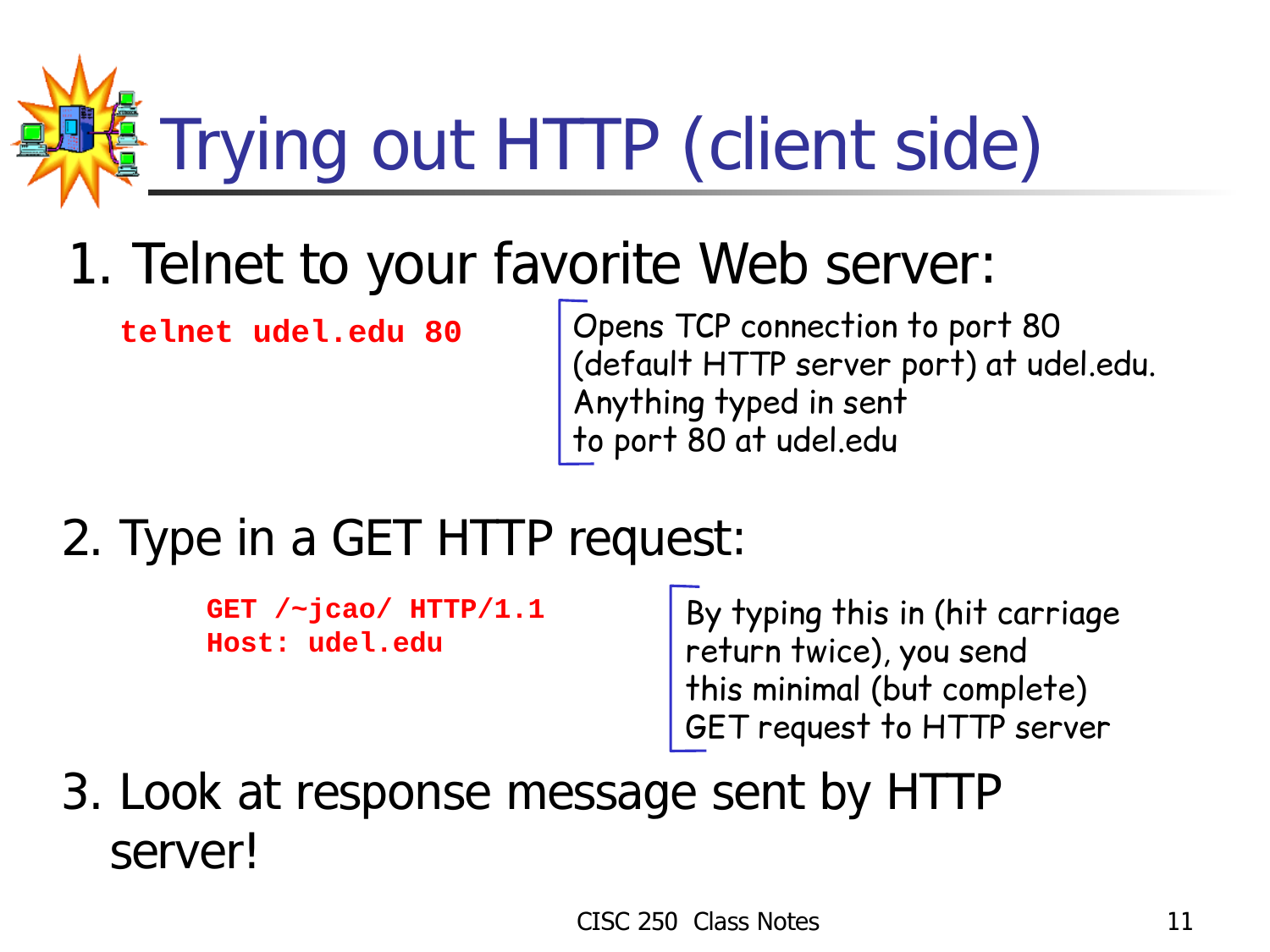

# Trying out HTTP (client side)
1. Telnet to your favorite Web server:

Opens TCP connection to port 80
(default HTTP server port) at udel.edu.
Anything typed in sent
to port 80 at udel.edu

telnet udel.edu 80
2. Type in a GET HTTP request:

GET /~jcao/ HTTP/1.1
Host: udel.edu

By typing this in (hit carriage
return twice), you send
this minimal (but complete)
GET request to HTTP server
3. Look at response message sent by HTTP server!

CISC 250  Class Notes
11